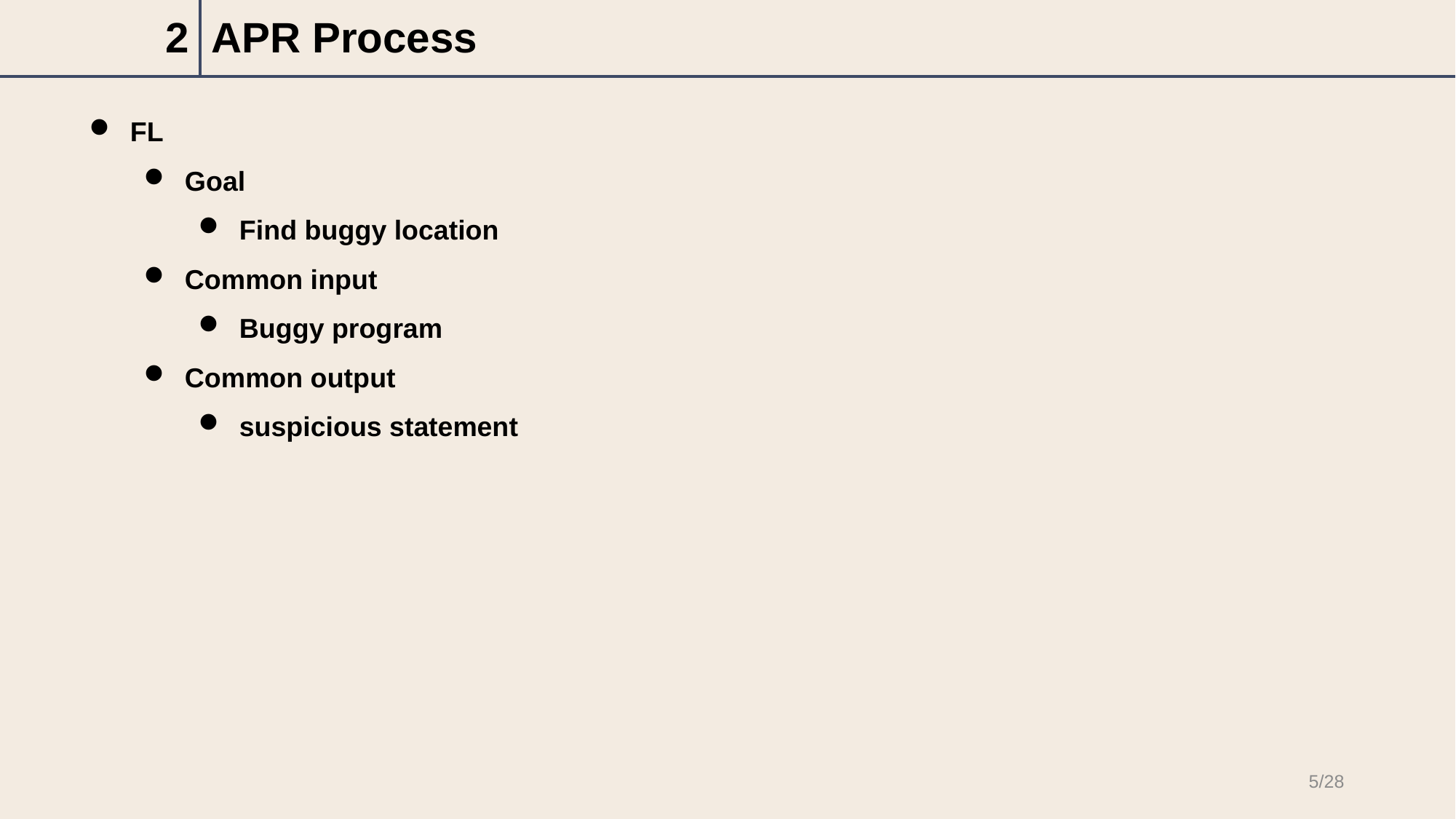

| 2 | APR Process |
| --- | --- |
FL
Goal
Find buggy location
Common input
Buggy program
Common output
suspicious statement
5/28